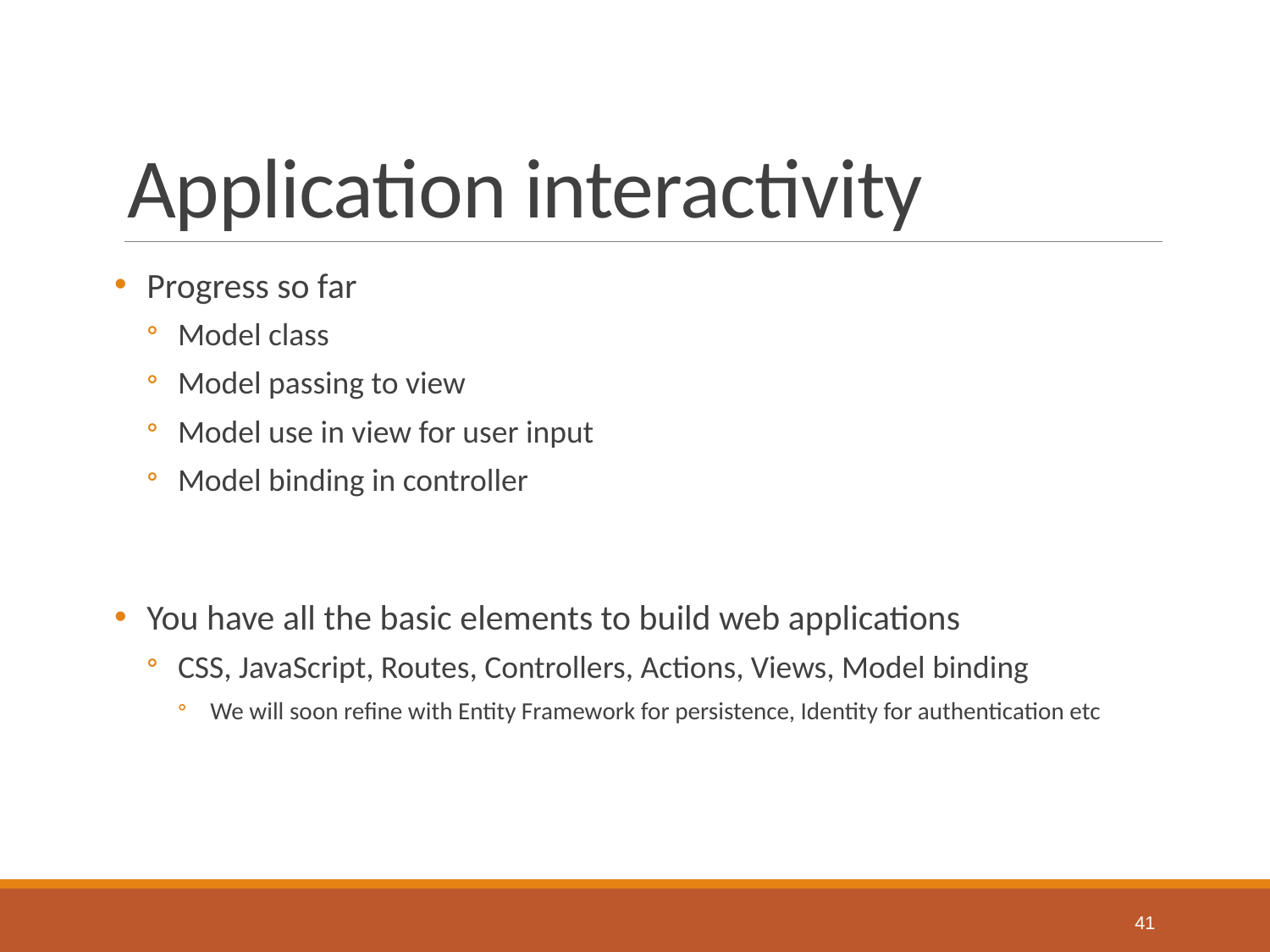

# Application interactivity
Progress so far
Model class
Model passing to view
Model use in view for user input
Model binding in controller

You have all the basic elements to build web applications
CSS, JavaScript, Routes, Controllers, Actions, Views, Model binding
We will soon refine with Entity Framework for persistence, Identity for authentication etc
41